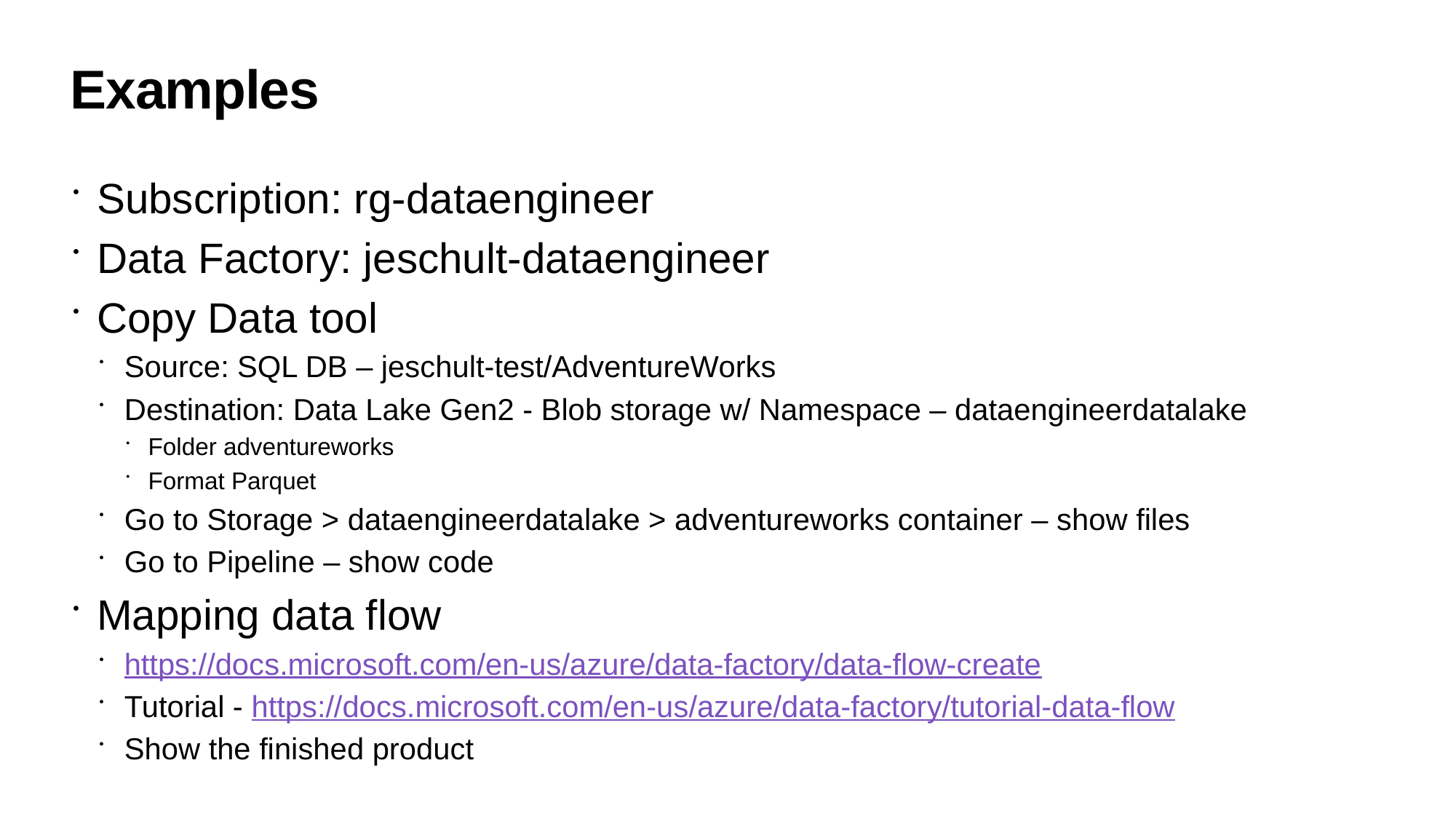

# Examples
Subscription: rg-dataengineer
Data Factory: jeschult-dataengineer
Copy Data tool
Source: SQL DB – jeschult-test/AdventureWorks
Destination: Data Lake Gen2 - Blob storage w/ Namespace – dataengineerdatalake
Folder adventureworks
Format Parquet
Go to Storage > dataengineerdatalake > adventureworks container – show files
Go to Pipeline – show code
Mapping data flow
https://docs.microsoft.com/en-us/azure/data-factory/data-flow-create
Tutorial - https://docs.microsoft.com/en-us/azure/data-factory/tutorial-data-flow
Show the finished product